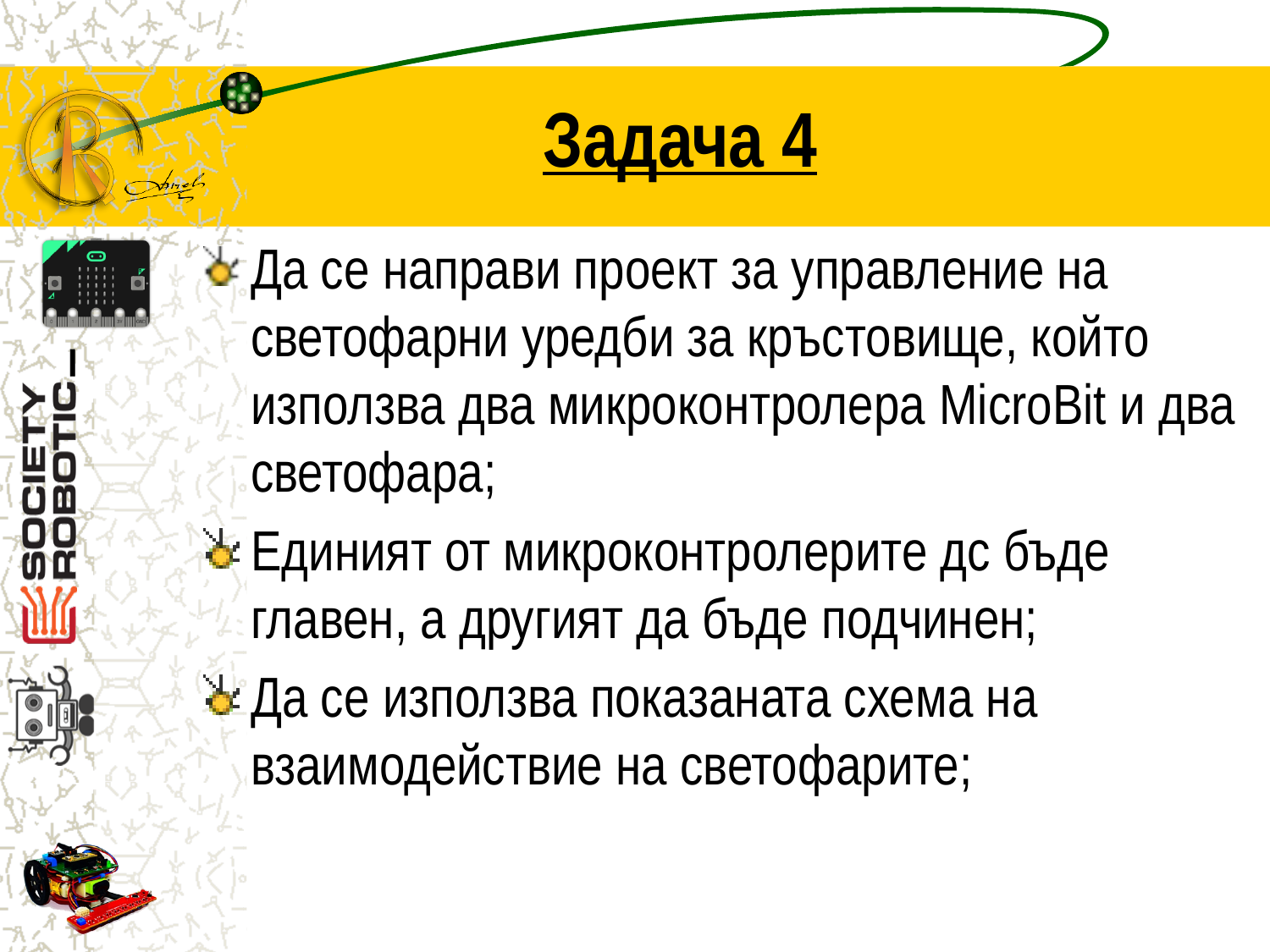

# Задача 4
Да се направи проект за управление на светофарни уредби за кръстовище, който използва два микроконтролера MicroBit и два светофара;
Единият от микроконтролерите дс бъде главен, а другият да бъде подчинен;
Да се използва показаната схема на взаимодействие на светофарите;